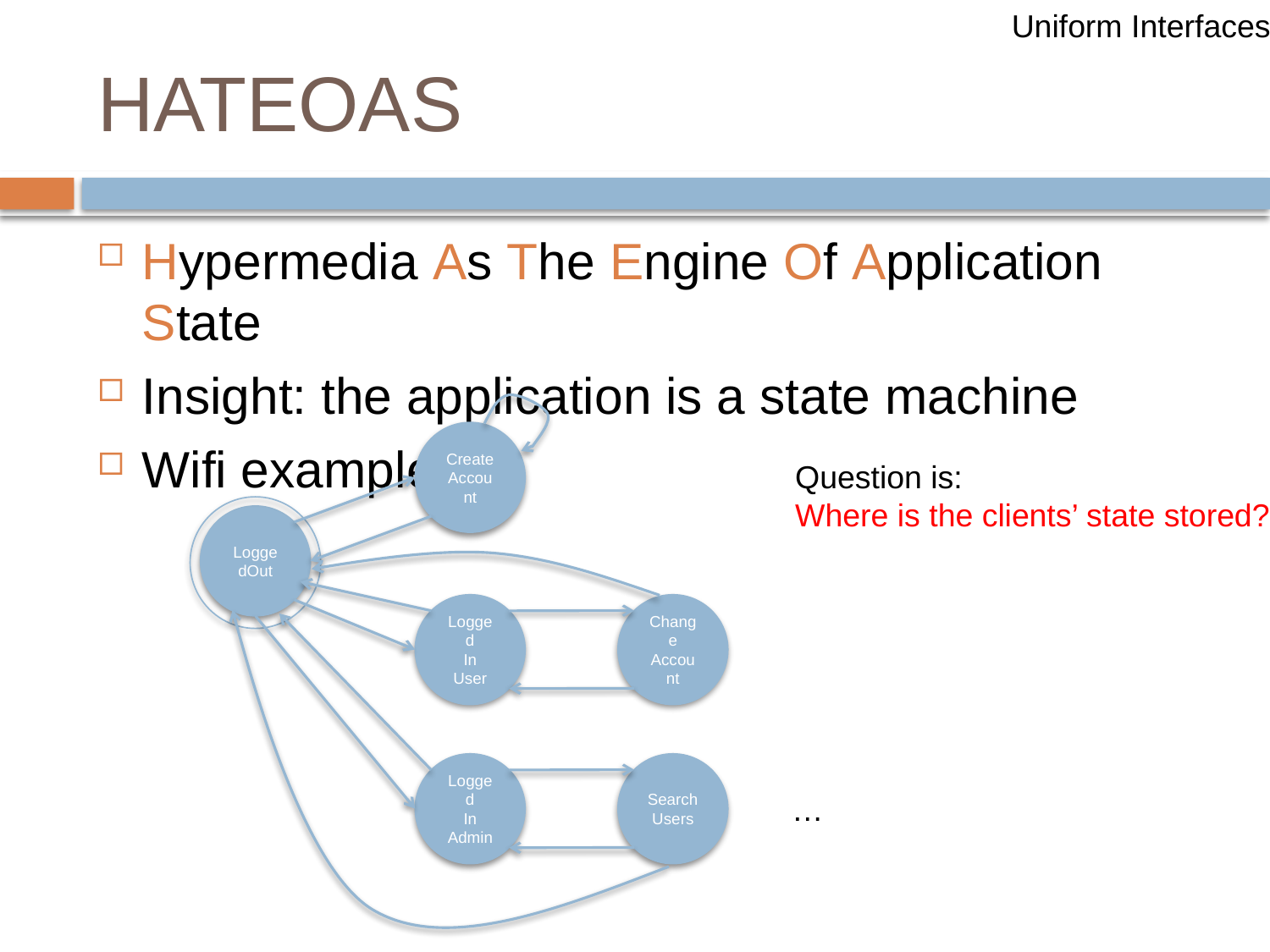

Uniform Interfaces
# HATEOAS
Hypermedia As The Engine Of Application State
Insight: the application is a state machine
Wifi example:

Create
Account

LoggedOut

Logged
In
User
Change
Account
Logged
In
Admin
Search
Users
…

Question is:
Where is the clients’ state stored?